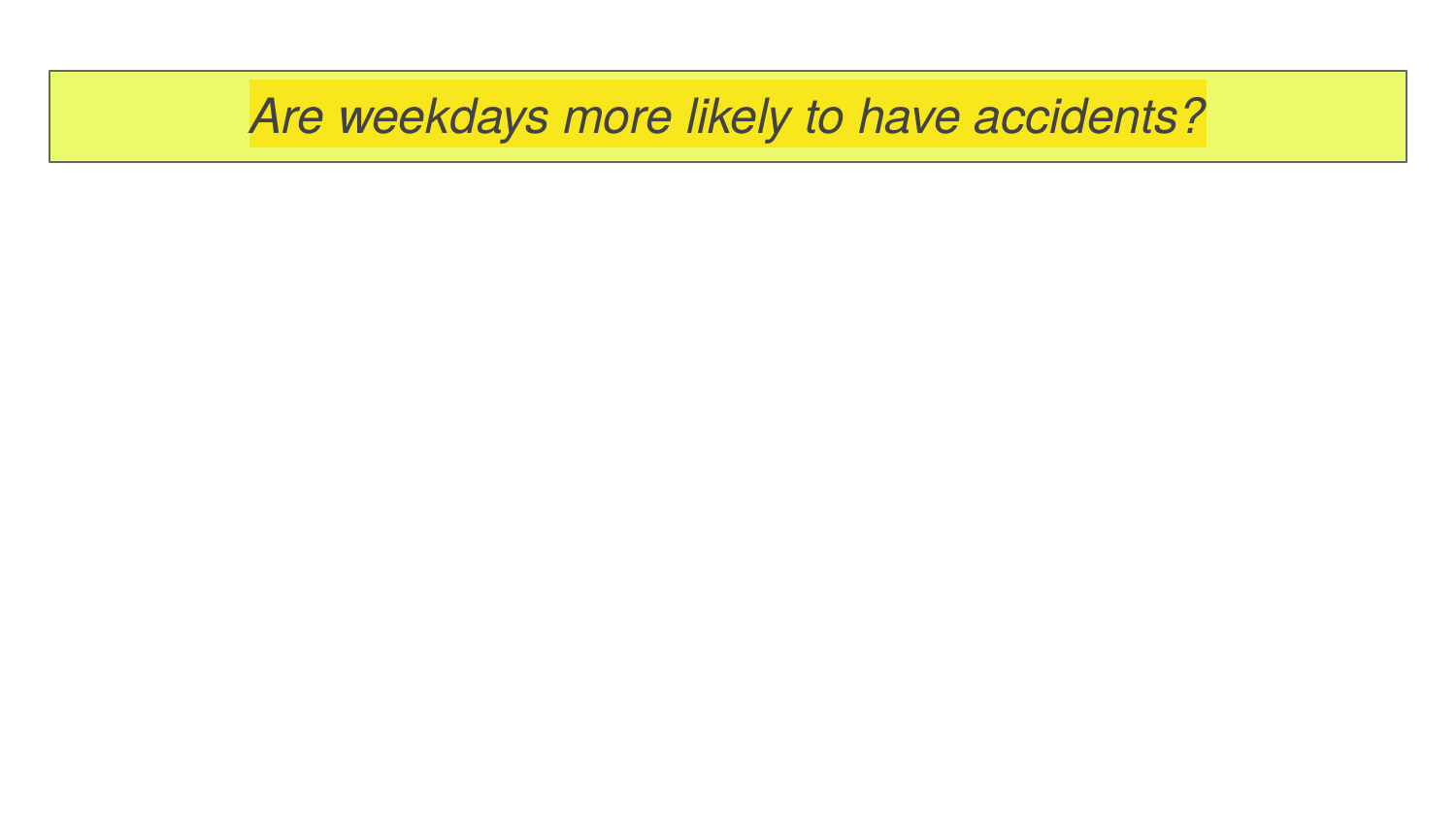

# Are weekdays more likely to have accidents?